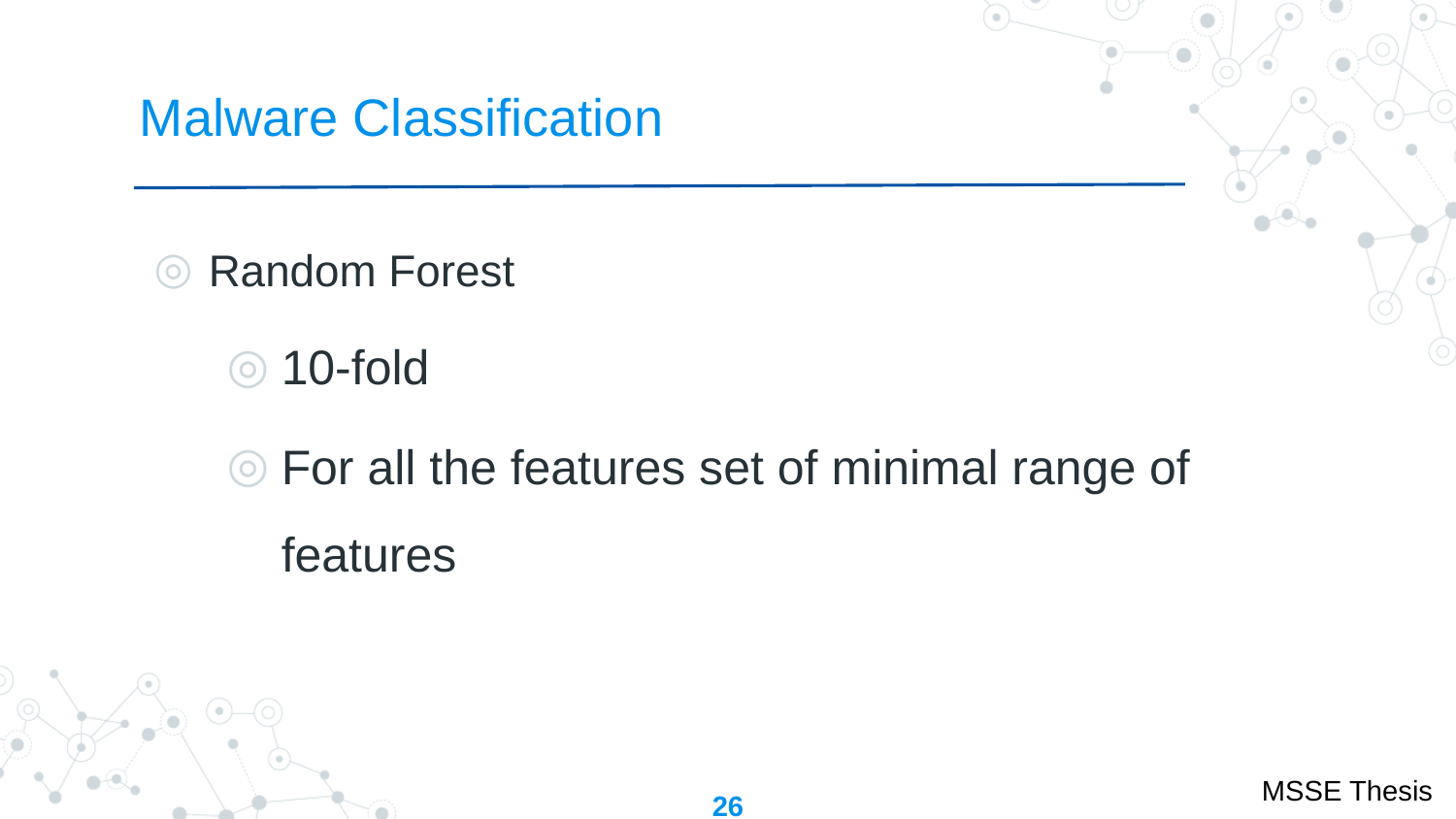

# Malware Classification
Random Forest
10-fold
For all the features set of minimal range of features
26